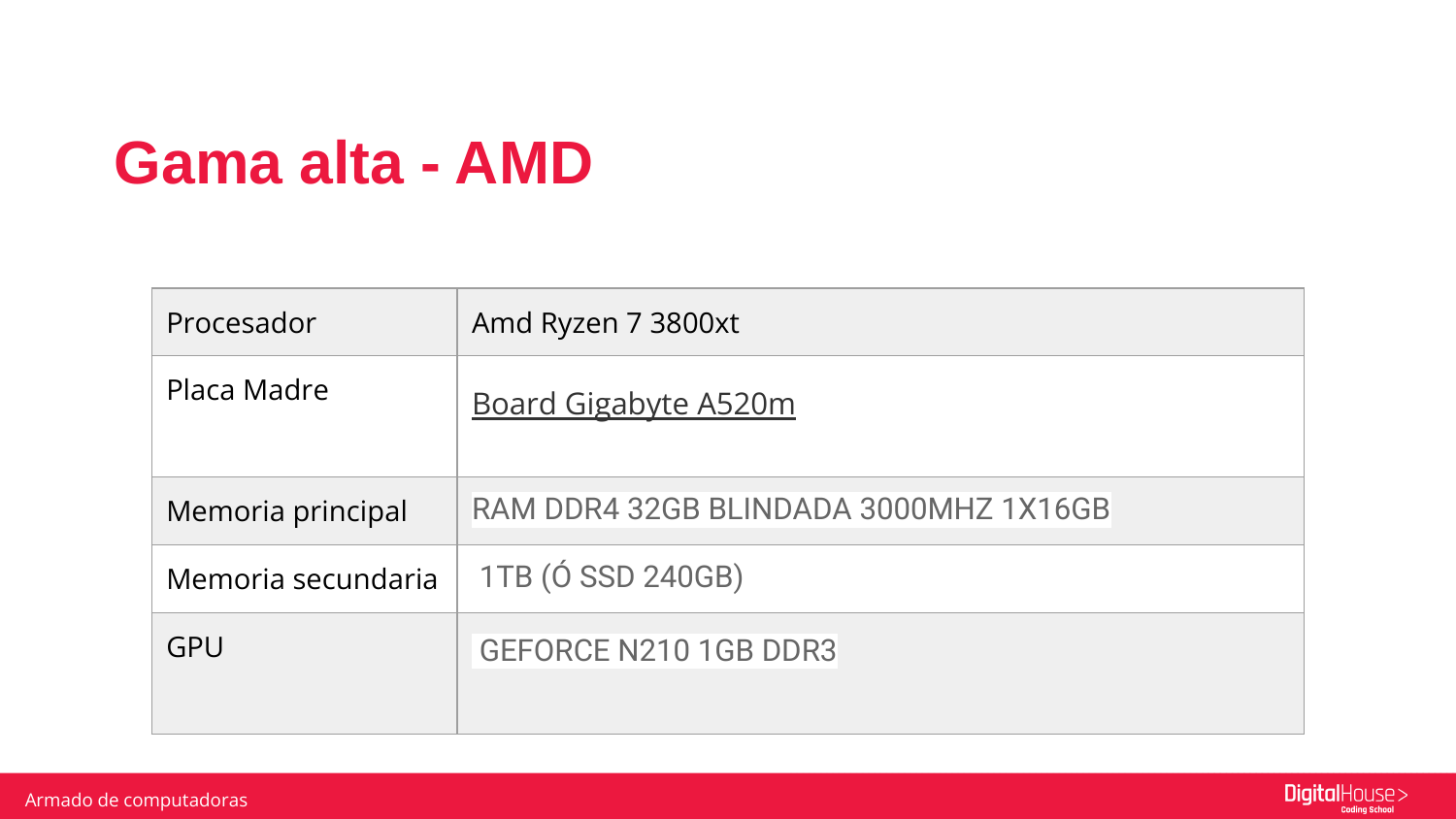

Gama alta - AMD

| Procesador | Amd Ryzen 7 3800xt |
| --- | --- |
| Placa Madre | Board Gigabyte A520m |
| Memoria principal | RAM DDR4 32GB BLINDADA 3000MHZ 1X16GB |
| Memoria secundaria | 1TB (Ó SSD 240GB) |
| GPU | GEFORCE N210 1GB DDR3 |